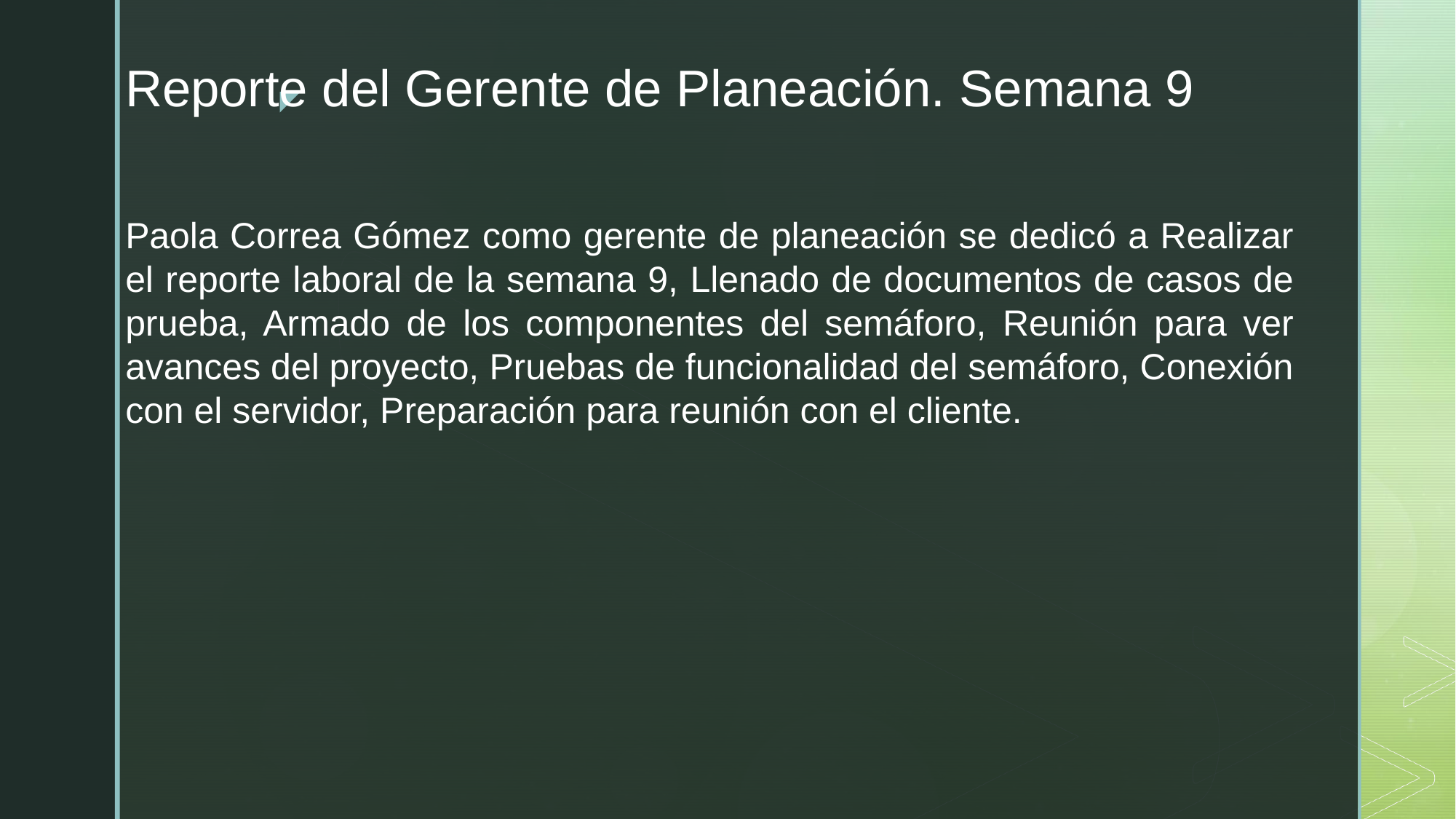

# Reporte del Gerente de Planeación. Semana 9
Paola Correa Gómez como gerente de planeación se dedicó a Realizar el reporte laboral de la semana 9, Llenado de documentos de casos de prueba, Armado de los componentes del semáforo, Reunión para ver avances del proyecto, Pruebas de funcionalidad del semáforo, Conexión con el servidor, Preparación para reunión con el cliente.